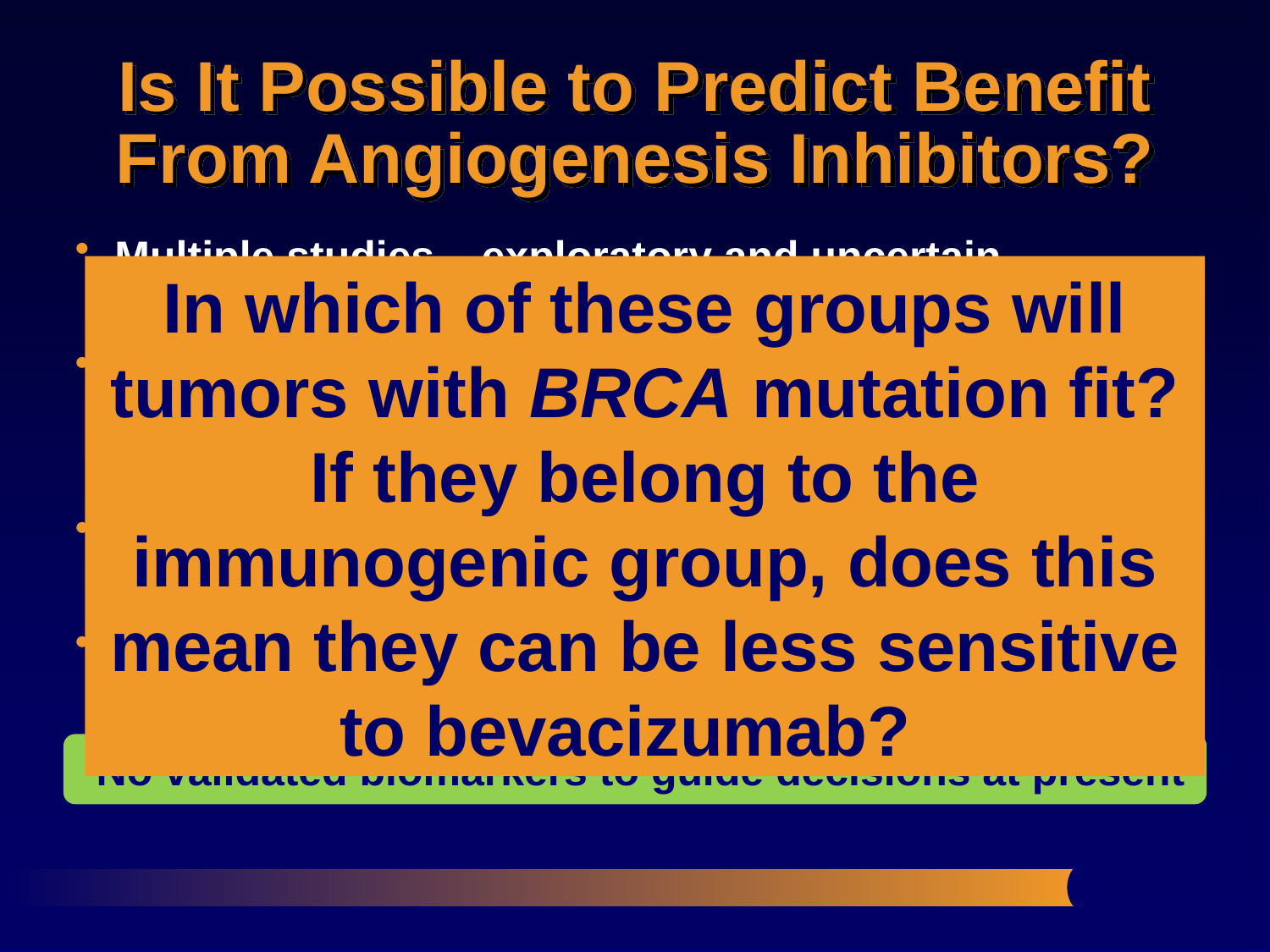

# Is It Possible to Predict Benefit From Angiogenesis Inhibitors?
Multiple studies – exploratory and uncertain
Discriminatory signature comprising mesothelin, FLT4, AGP and CA-125-ICON7: Collinson et al
Gourley et al: Immune vs non-immune subgroup
Winterhoff et al: Benefit related to molecular subtype: ‘mesenchymal and proliferative’
In which of these groups will tumors with BRCA mutation fit?
If they belong to the immunogenic group, does this mean they can be less sensitive to bevacizumab?
 No validated biomarkers to guide decisions at present